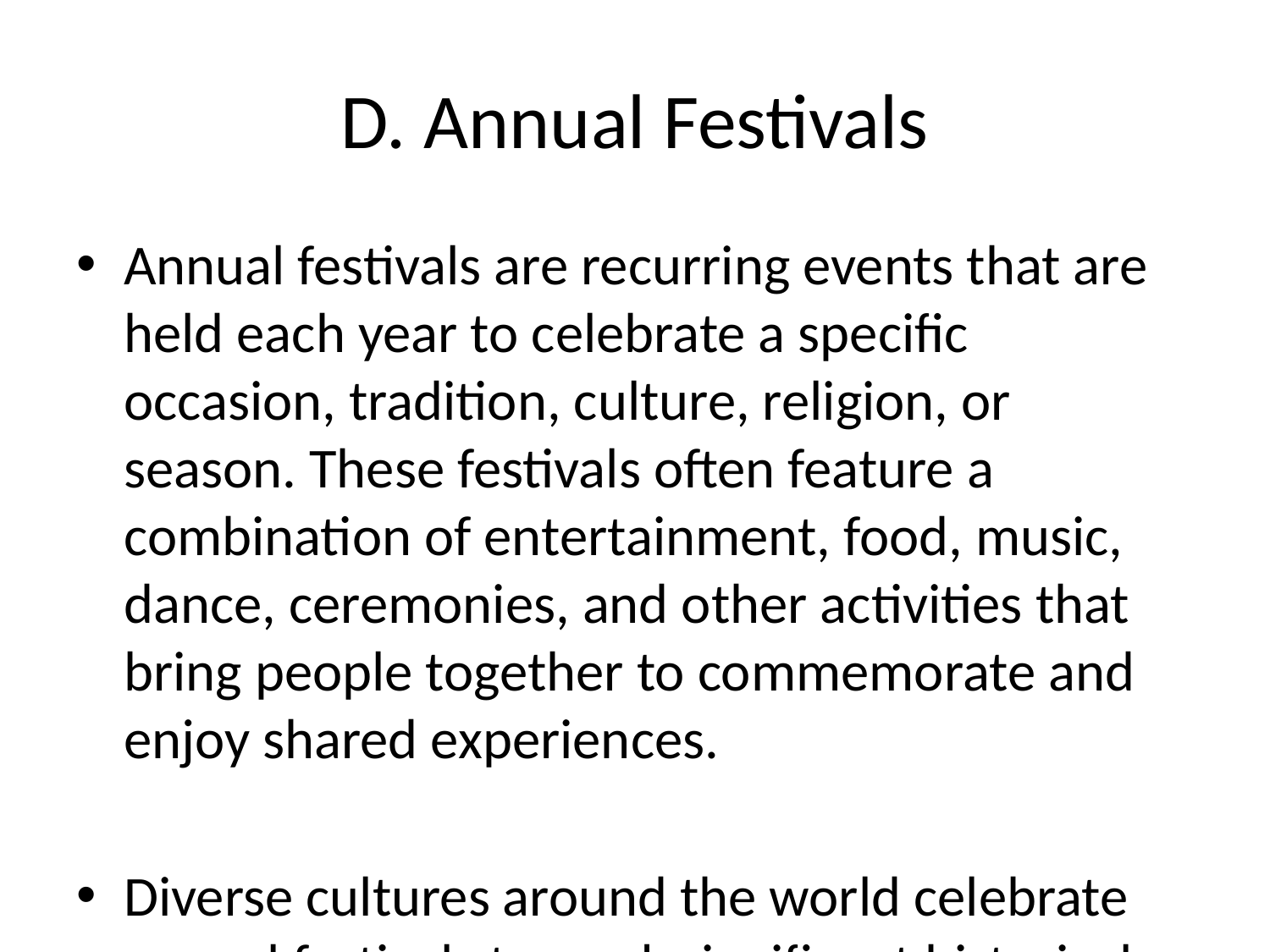

# D. Annual Festivals
Annual festivals are recurring events that are held each year to celebrate a specific occasion, tradition, culture, religion, or season. These festivals often feature a combination of entertainment, food, music, dance, ceremonies, and other activities that bring people together to commemorate and enjoy shared experiences.

Diverse cultures around the world celebrate annual festivals to mark significant historical events, religious holidays, agricultural milestones, and seasonal changes. These festivals play a crucial role in preserving cultural heritage, fostering community spirit, promoting tourism, and boosting local economies.

Some common types of annual festivals include:

1. Religious Festivals: Celebrations dedicated to honoring deities, saints, or religious figures. Examples include Christmas, Diwali, Eid al-Fitr, Hanukkah, and Vesak.

2. Cultural Festivals: Events that showcase the traditions, arts, music, dance, food, and fashion of a particular culture or ethnic group. Examples include the Chinese New Year, Oktoberfest, Mardi Gras, and Carnival.

3. Seasonal Festivals: Celebrations that coincide with changes in seasons, such as spring festivals, harvest festivals, winter festivals, and solstice celebrations. Examples include Halloween, Thanksgiving, and Midsummer.

4. Music and Arts Festivals: Events that focus on showcasing various forms of music, dance, theater, visual arts, literature, and film. Examples include Coachella, Glastonbury, Sundance Film Festival, and Cannes Film Festival.

5. Food and Drink Festivals: Celebrations centered around culinary delights, beverages, and gastronomic traditions. Examples include the Taste of Chicago, La Tomatina, Oktoberfest, and Oyster Festival.

Annual festivals play a significant role in promoting cultural exchange, fostering understanding between different communities, and creating memorable experiences for participants. These events often attract both locals and tourists, contributing to the vibrancy and diversity of global cultural landscapes.